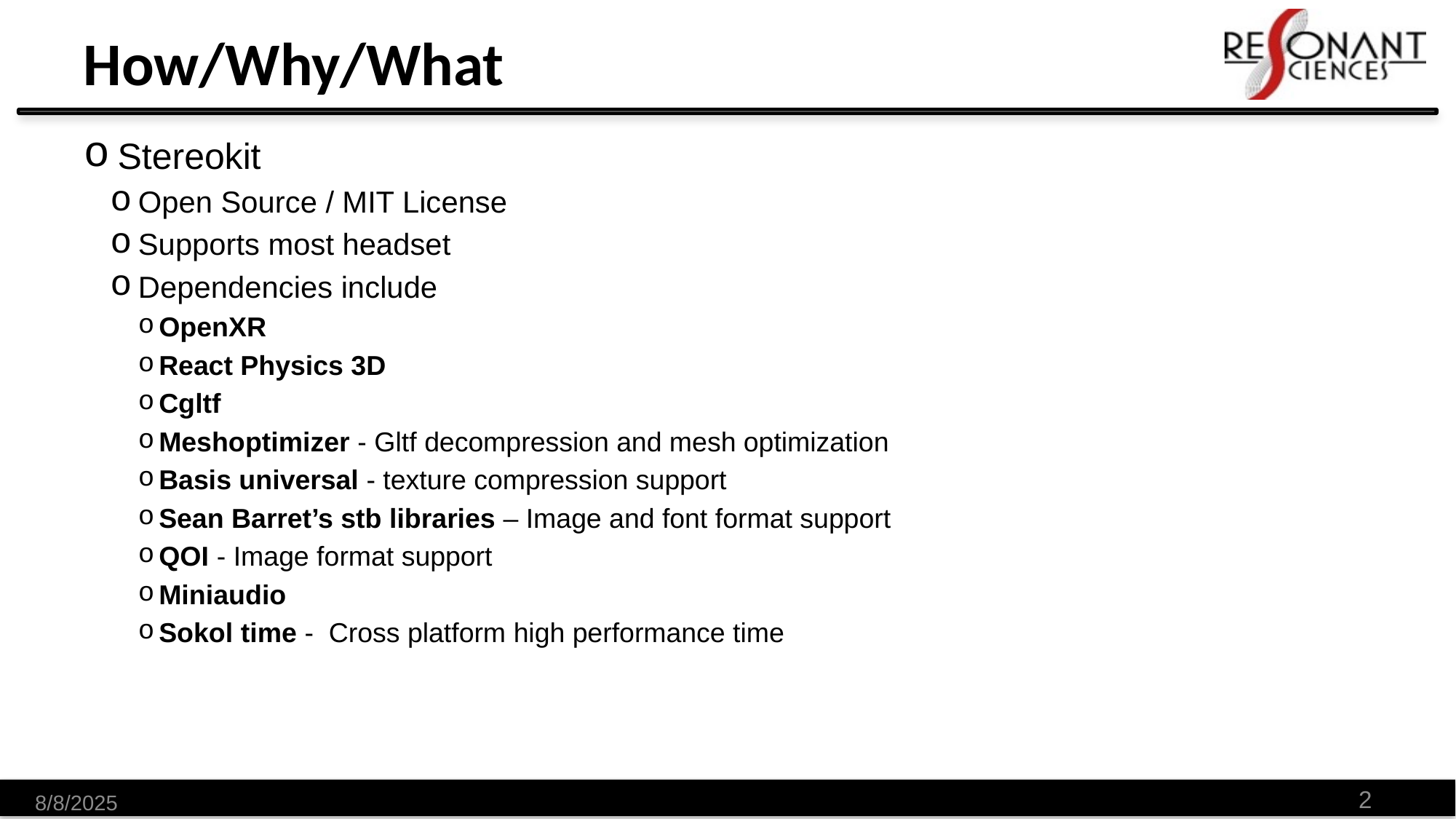

# How/Why/What
Stereokit
Open Source / MIT License
Supports most headset
Dependencies include
OpenXR
React Physics 3D
Cgltf
Meshoptimizer - Gltf decompression and mesh optimization
Basis universal - texture compression support
Sean Barret’s stb libraries – Image and font format support
QOI - Image format support
Miniaudio
Sokol time -  Cross platform high performance time